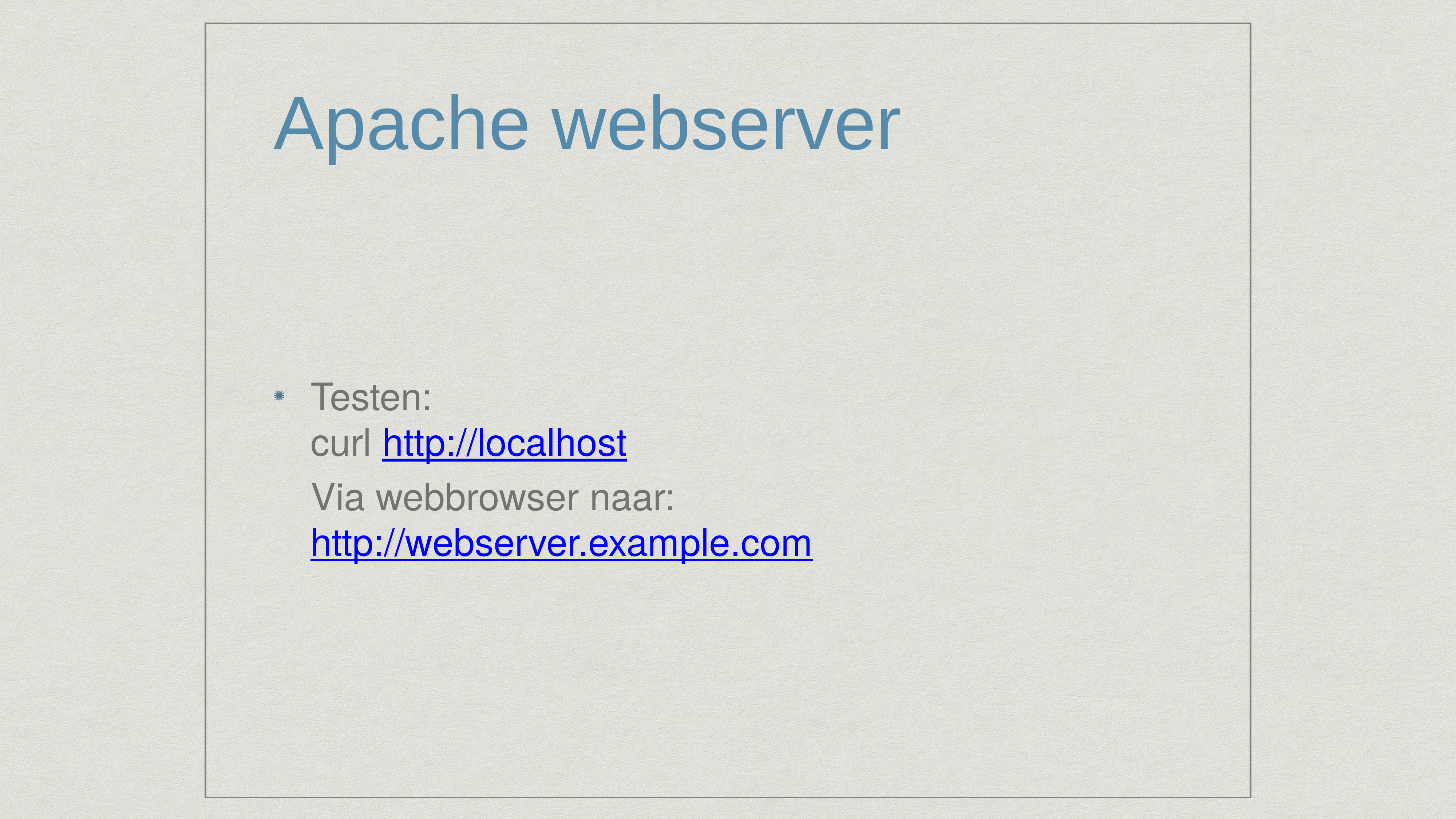

# Apache webserver
Testen:
curl http://localhost
Via webbrowser naar:
http://webserver.example.com